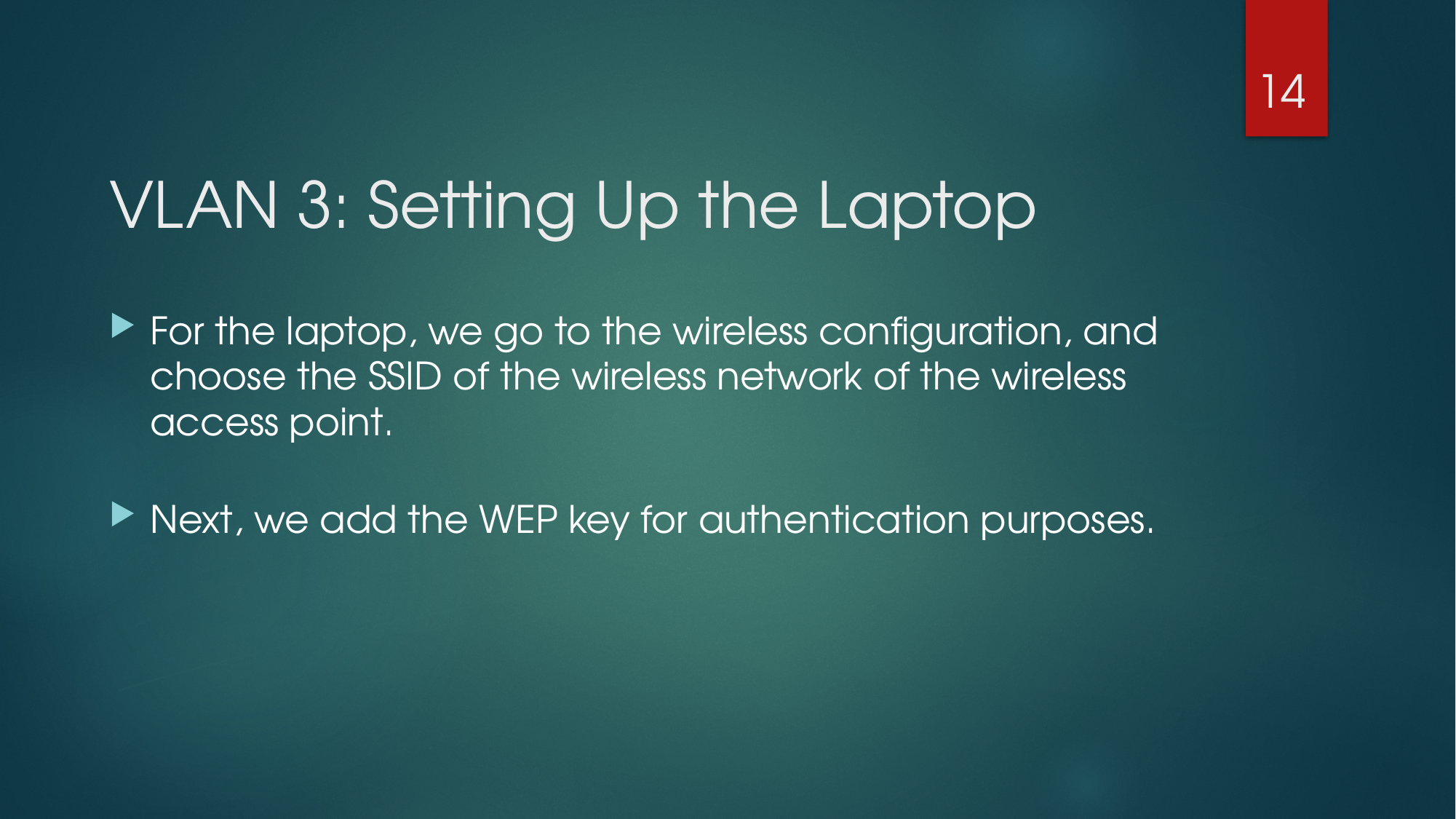

14
# VLAN 3: Setting Up the Laptop
For the laptop, we go to the wireless configuration, and choose the SSID of the wireless network of the wireless access point.

Next, we add the WEP key for authentication purposes.